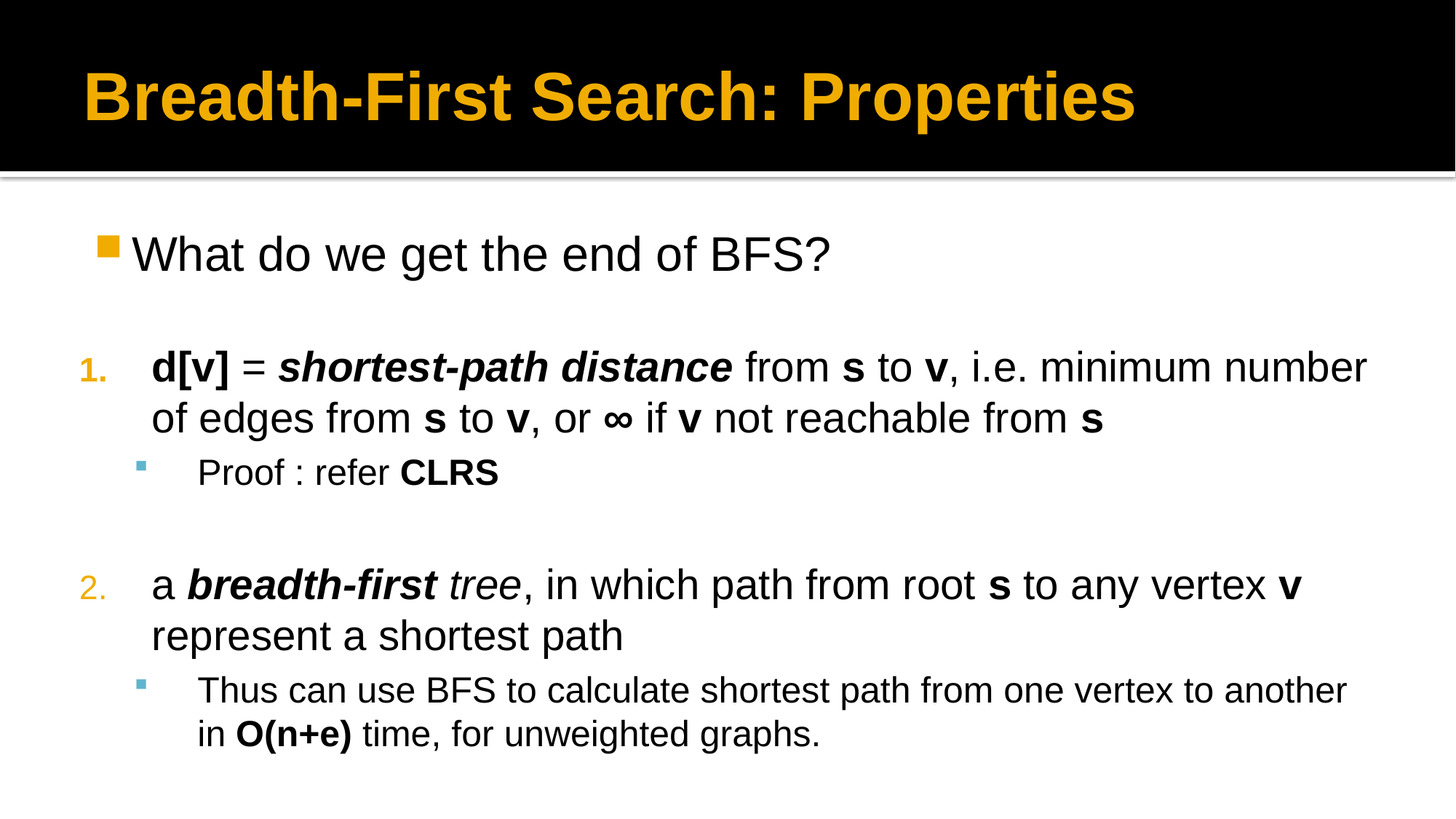

# Breadth-First Search: Properties
What do we get the end of BFS?

d[v] = shortest-path distance from s to v, i.e. minimum number of edges from s to v, or ∞ if v not reachable from s
Proof : refer CLRS

a breadth-first tree, in which path from root s to any vertex v represent a shortest path
Thus can use BFS to calculate shortest path from one vertex to another in O(n+e) time, for unweighted graphs.